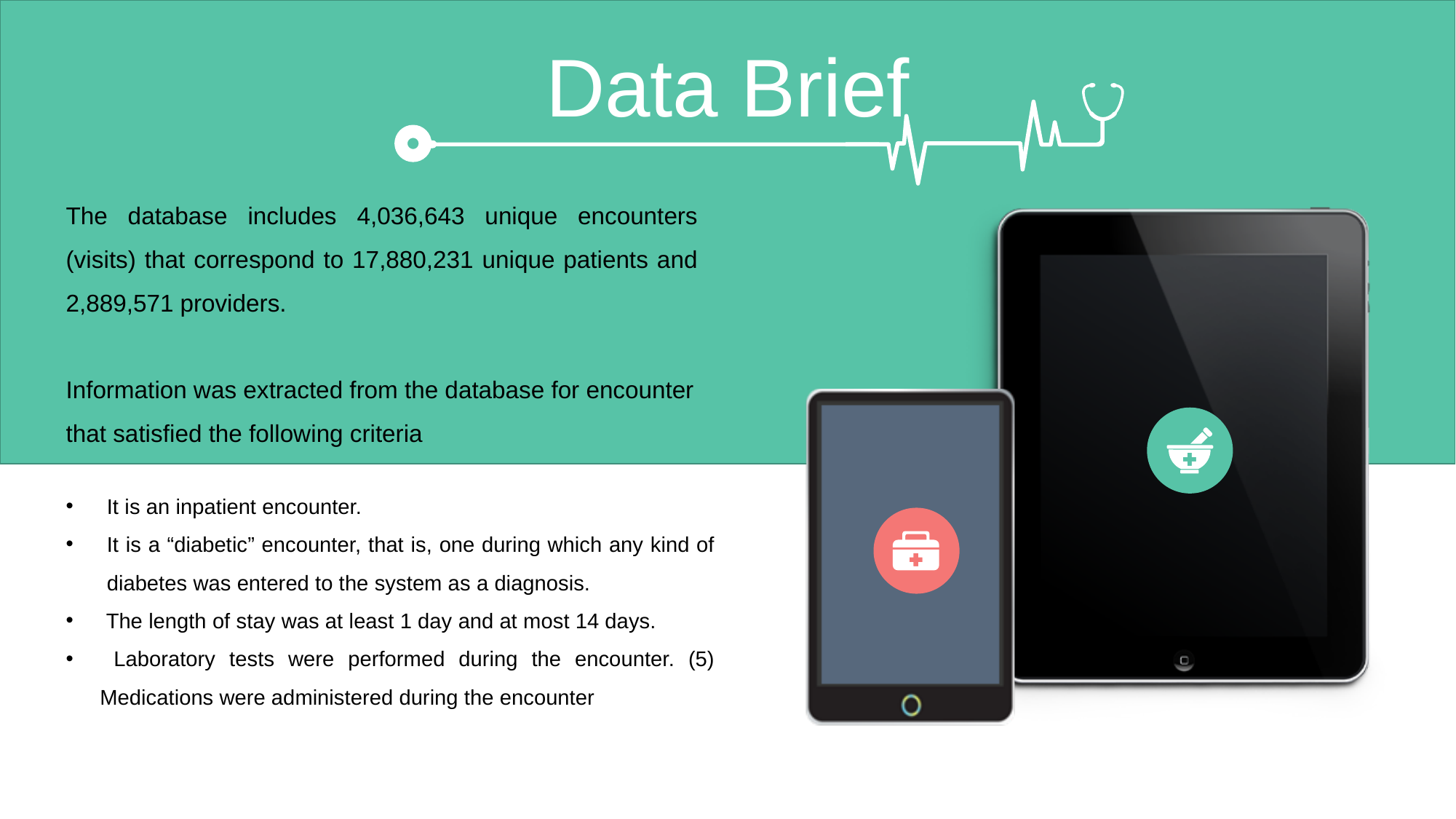

Data Brief

The database includes 4,036,643 unique encounters (visits) that correspond to 17,880,231 unique patients and 2,889,571 providers.

Information was extracted from the database for encounter that satisfied the following criteria

It is an inpatient encounter.
It is a “diabetic” encounter, that is, one during which any kind of diabetes was entered to the system as a diagnosis.
 The length of stay was at least 1 day and at most 14 days.
 Laboratory tests were performed during the encounter. (5) Medications were administered during the encounter